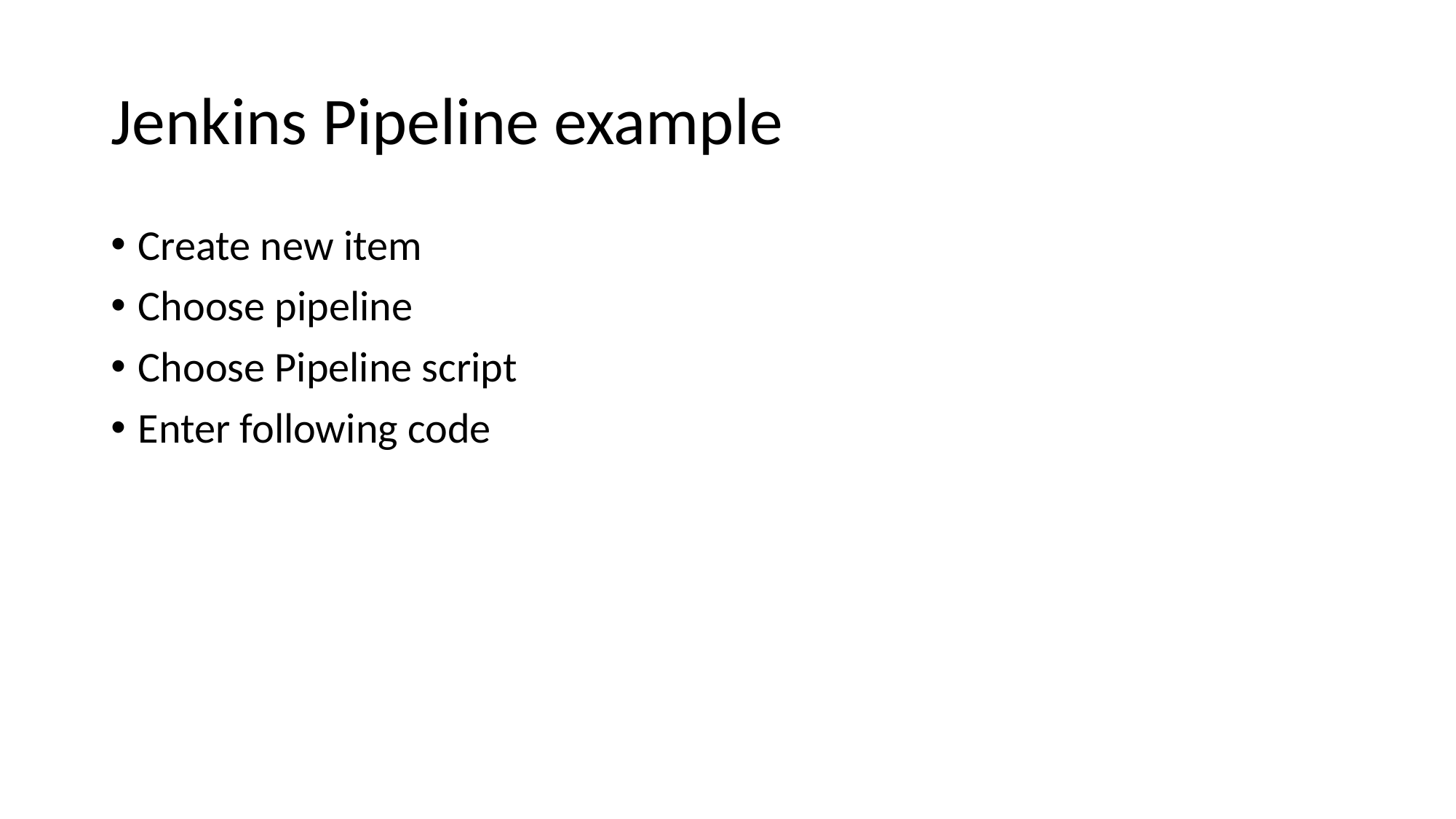

# Jenkins Pipeline example
Create new item
Choose pipeline
Choose Pipeline script
Enter following code